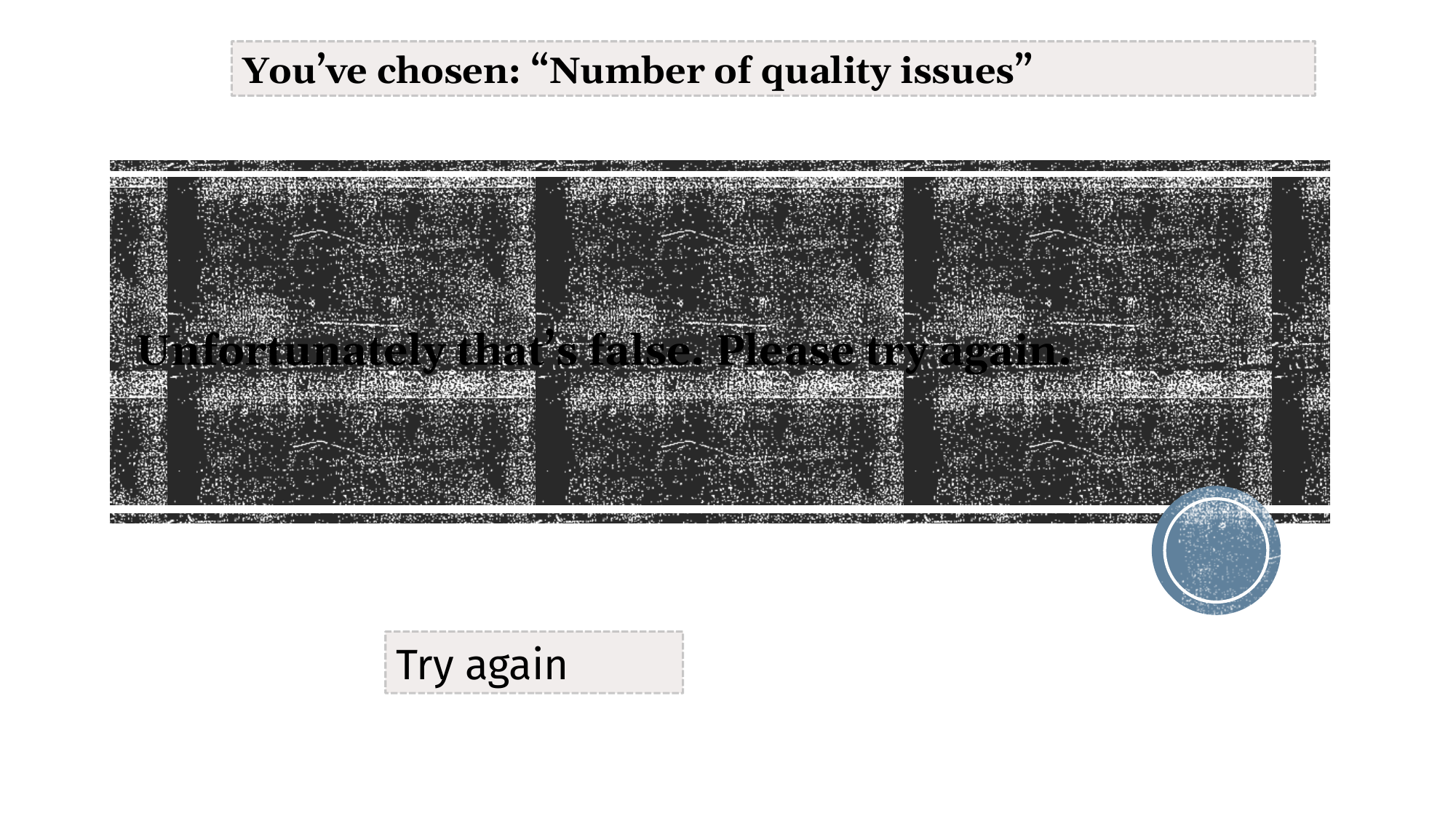

You’ve chosen: “Number of quality issues”
# Unfortunately that’s false. Please try again.
Try again